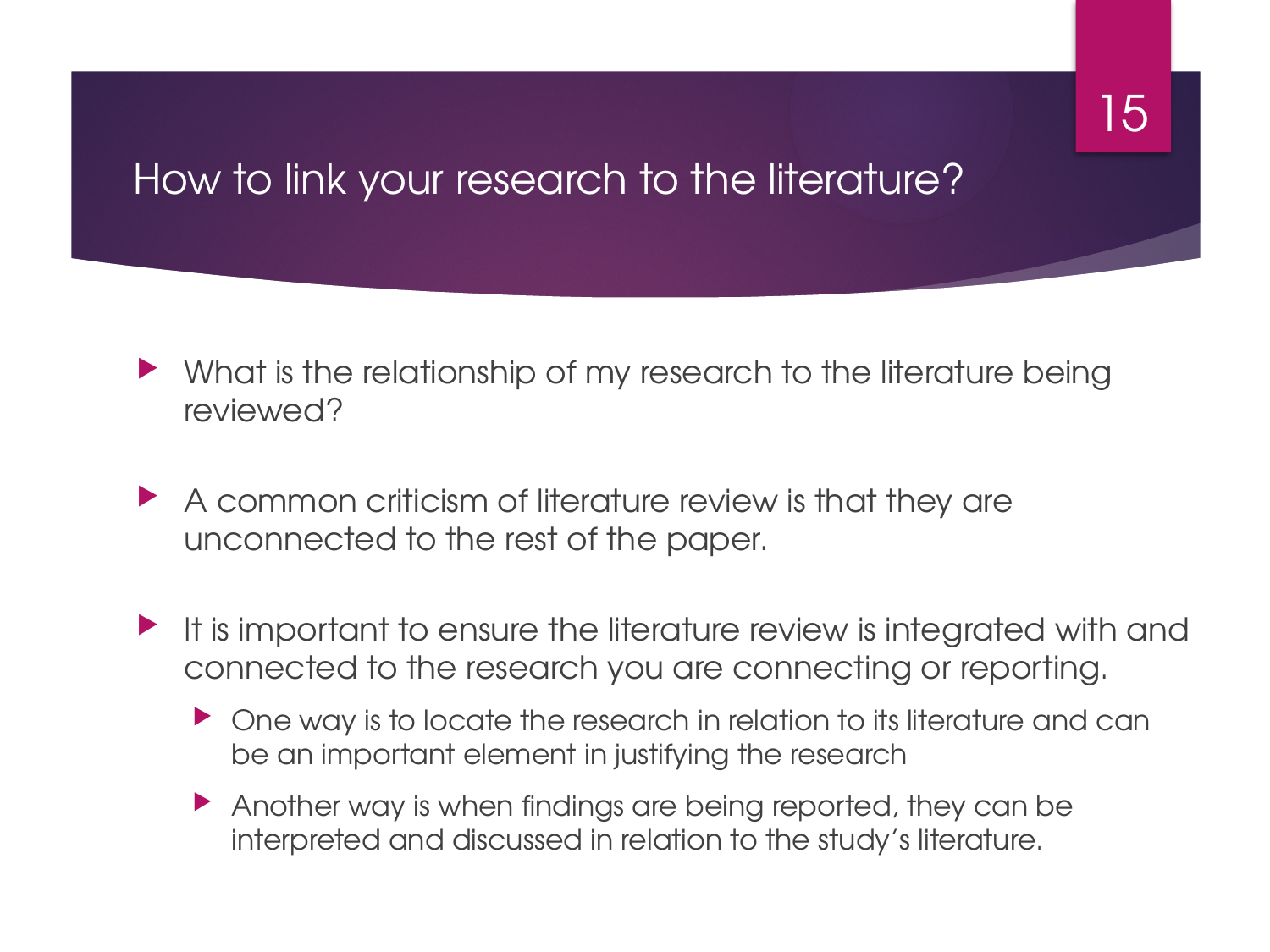

15
# How to link your research to the literature?
What is the relationship of my research to the literature being reviewed?

A common criticism of literature review is that they are unconnected to the rest of the paper.

It is important to ensure the literature review is integrated with and connected to the research you are connecting or reporting.
One way is to locate the research in relation to its literature and can be an important element in justifying the research
Another way is when findings are being reported, they can be interpreted and discussed in relation to the study’s literature.